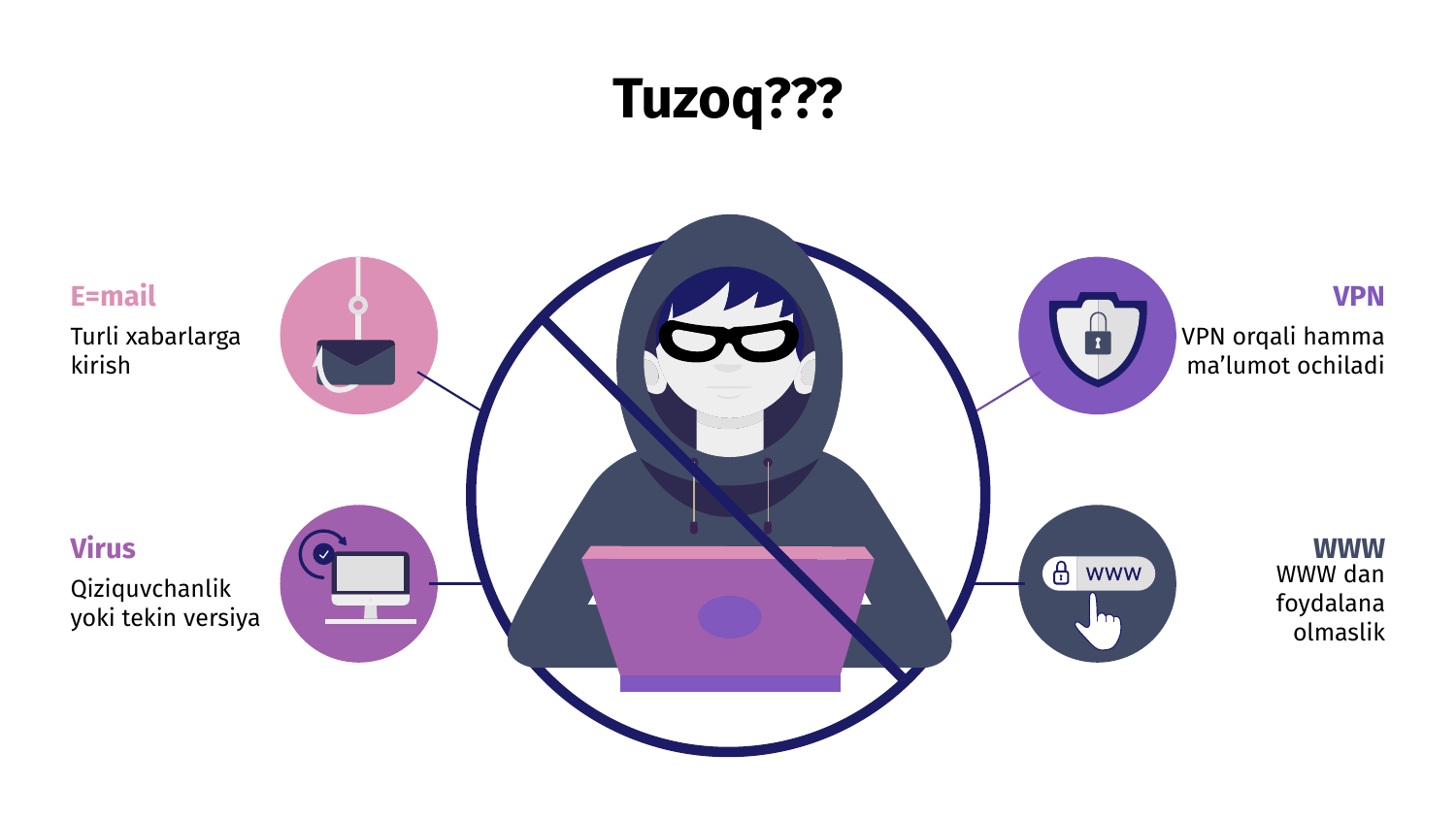

# Tuzoq???

E=mail
Turli xabarlarga kirish
VPN
VPN orqali hamma ma’lumot ochiladi

Virus
Qiziquvchanlik yoki tekin versiya
WWW
WWW dan foydalana olmaslik